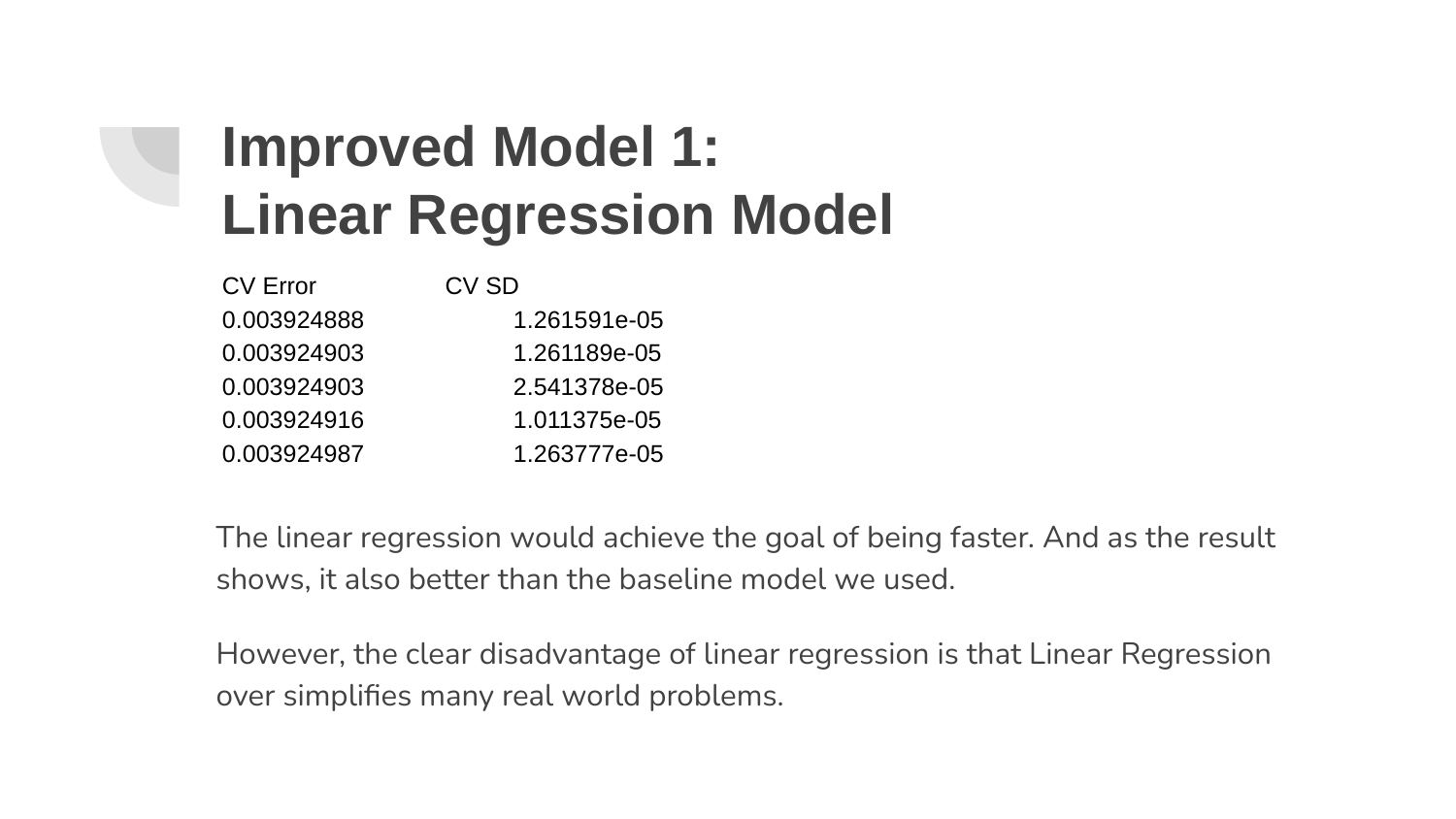

# Improved Model 1:
Linear Regression Model
CV Error                   CV SD
0.003924888   	1.261591e-05
0.003924903   	1.261189e-05
0.003924903   	2.541378e-05
0.003924916   	1.011375e-05
0.003924987   	1.263777e-05

The linear regression would achieve the goal of being faster. And as the result shows, it also better than the baseline model we used.
However, the clear disadvantage of linear regression is that Linear Regression over simplifies many real world problems.